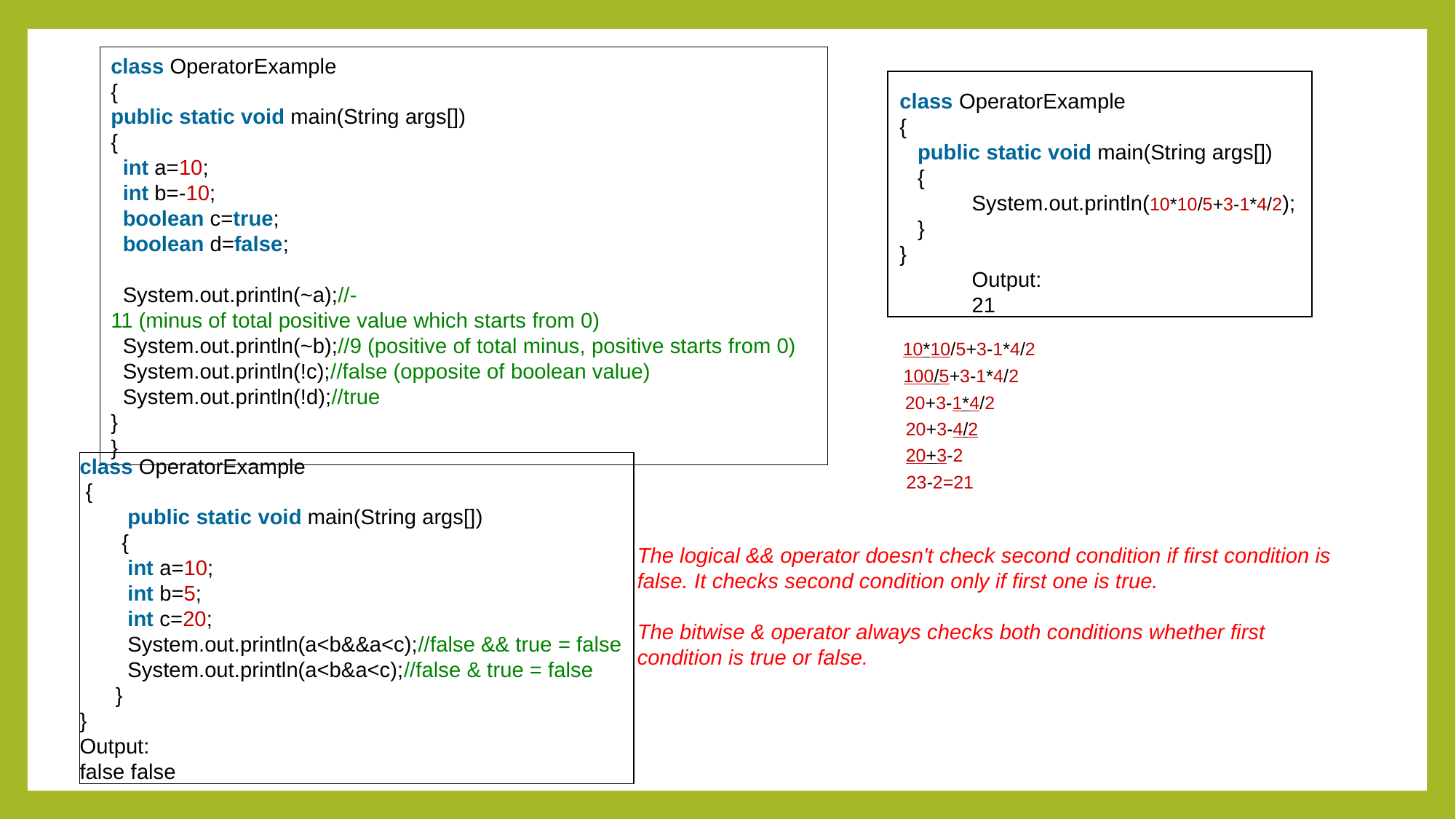

class OperatorExample
{
public static void main(String args[])
{
  int a=10;
  int b=-10;
  boolean c=true;
  boolean d=false;

  System.out.println(~a);//-11 (minus of total positive value which starts from 0)
  System.out.println(~b);//9 (positive of total minus, positive starts from 0)
  System.out.println(!c);//false (opposite of boolean value)
  System.out.println(!d);//true
}
}

  class OperatorExample
  {
     public static void main(String args[])
     {
              System.out.println(10*10/5+3-1*4/2);
     }
  }
              Output:
              21
10*10/5+3-1*4/2
100/5+3-1*4/2
20+3-1*4/2
20+3-4/2
20+3-2
class OperatorExample
 {
        public static void main(String args[])
       {
        int a=10;
        int b=5;
        int c=20;
        System.out.println(a<b&&a<c);//false && true = false
        System.out.println(a<b&a<c);//false & true = false
      }
}
Output:
false false
23-2=21
The logical && operator doesn't check second condition if first condition is false. It checks second condition only if first one is true.

The bitwise & operator always checks both conditions whether first condition is true or false.